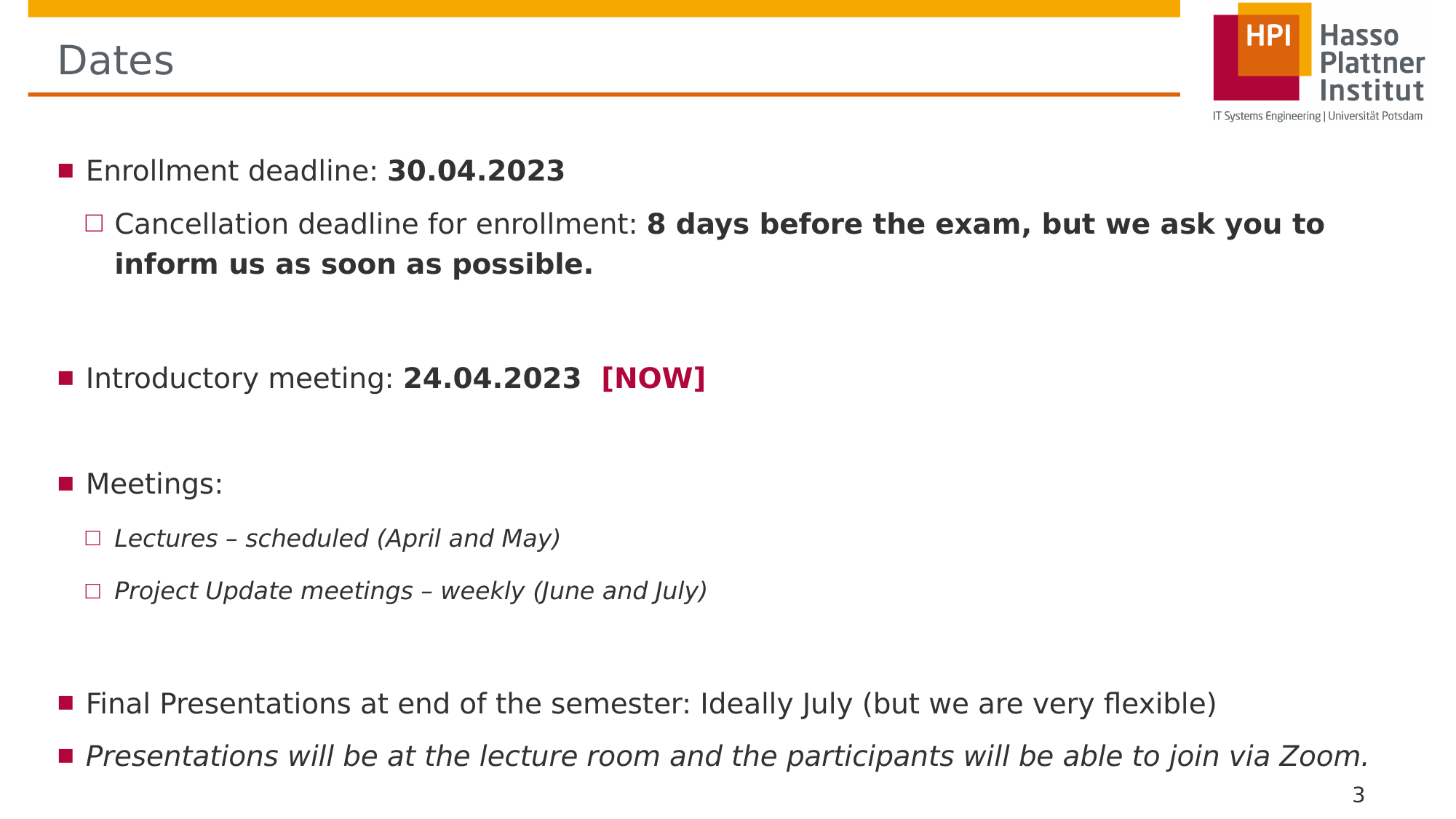

# Dates
Enrollment deadline: 30.04.2023
Cancellation deadline for enrollment: 8 days before the exam, but we ask you to inform us as soon as possible.

Introductory meeting: 24.04.2023  [NOW]

Meetings:
Lectures – scheduled (April and May)
Project Update meetings – weekly (June and July)

Final Presentations at end of the semester: Ideally July (but we are very flexible)
Presentations will be at the lecture room and the participants will be able to join via Zoom.
3